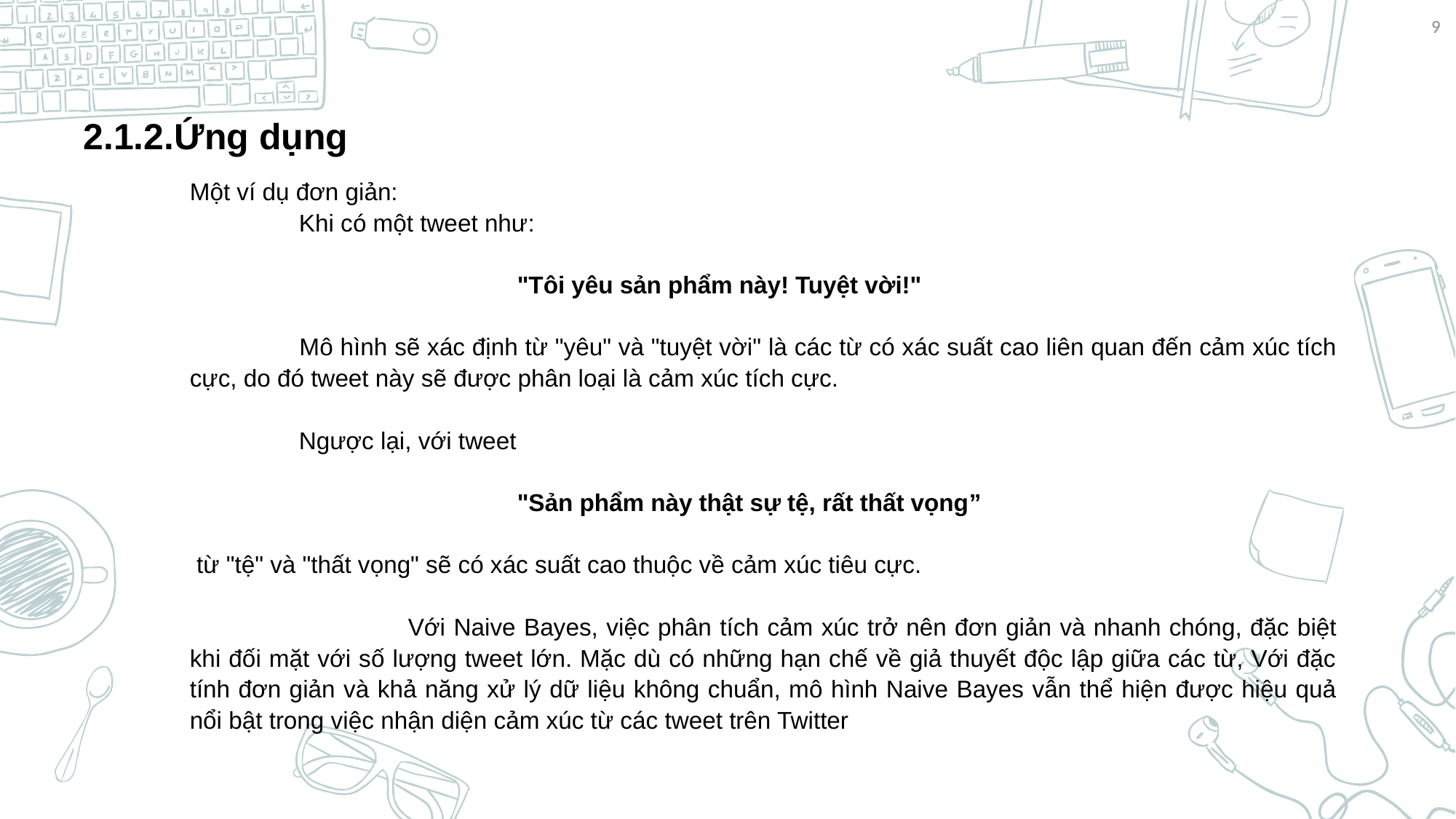

9
2.1.2.Ứng dụng
Một ví dụ đơn giản:
	Khi có một tweet như:

			"Tôi yêu sản phẩm này! Tuyệt vời!"

 	Mô hình sẽ xác định từ "yêu" và "tuyệt vời" là các từ có xác suất cao liên quan đến cảm xúc tích cực, do đó tweet này sẽ được phân loại là cảm xúc tích cực.

	Ngược lại, với tweet

			"Sản phẩm này thật sự tệ, rất thất vọng”

 từ "tệ" và "thất vọng" sẽ có xác suất cao thuộc về cảm xúc tiêu cực.

		Với Naive Bayes, việc phân tích cảm xúc trở nên đơn giản và nhanh chóng, đặc biệt khi đối mặt với số lượng tweet lớn. Mặc dù có những hạn chế về giả thuyết độc lập giữa các từ, Với đặc tính đơn giản và khả năng xử lý dữ liệu không chuẩn, mô hình Naive Bayes vẫn thể hiện được hiệu quả nổi bật trong việc nhận diện cảm xúc từ các tweet trên Twitter